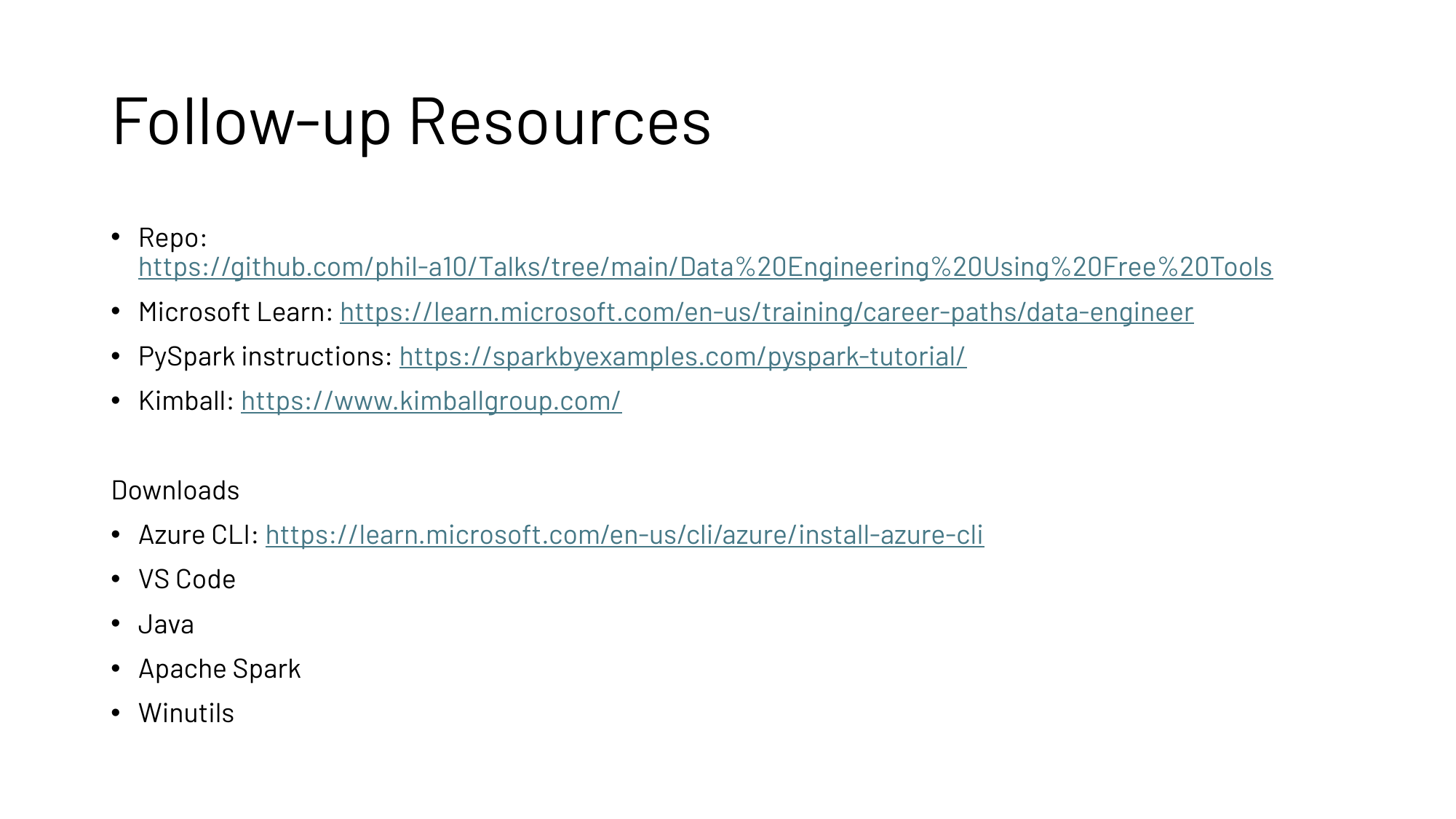

# Follow-up Resources
Repo: https://github.com/phil-a10/Talks/tree/main/Data%20Engineering%20Using%20Free%20Tools
Microsoft Learn: https://learn.microsoft.com/en-us/training/career-paths/data-engineer
PySpark instructions: https://sparkbyexamples.com/pyspark-tutorial/
Kimball: https://www.kimballgroup.com/

Downloads
Azure CLI: https://learn.microsoft.com/en-us/cli/azure/install-azure-cli
VS Code
Java
Apache Spark
Winutils